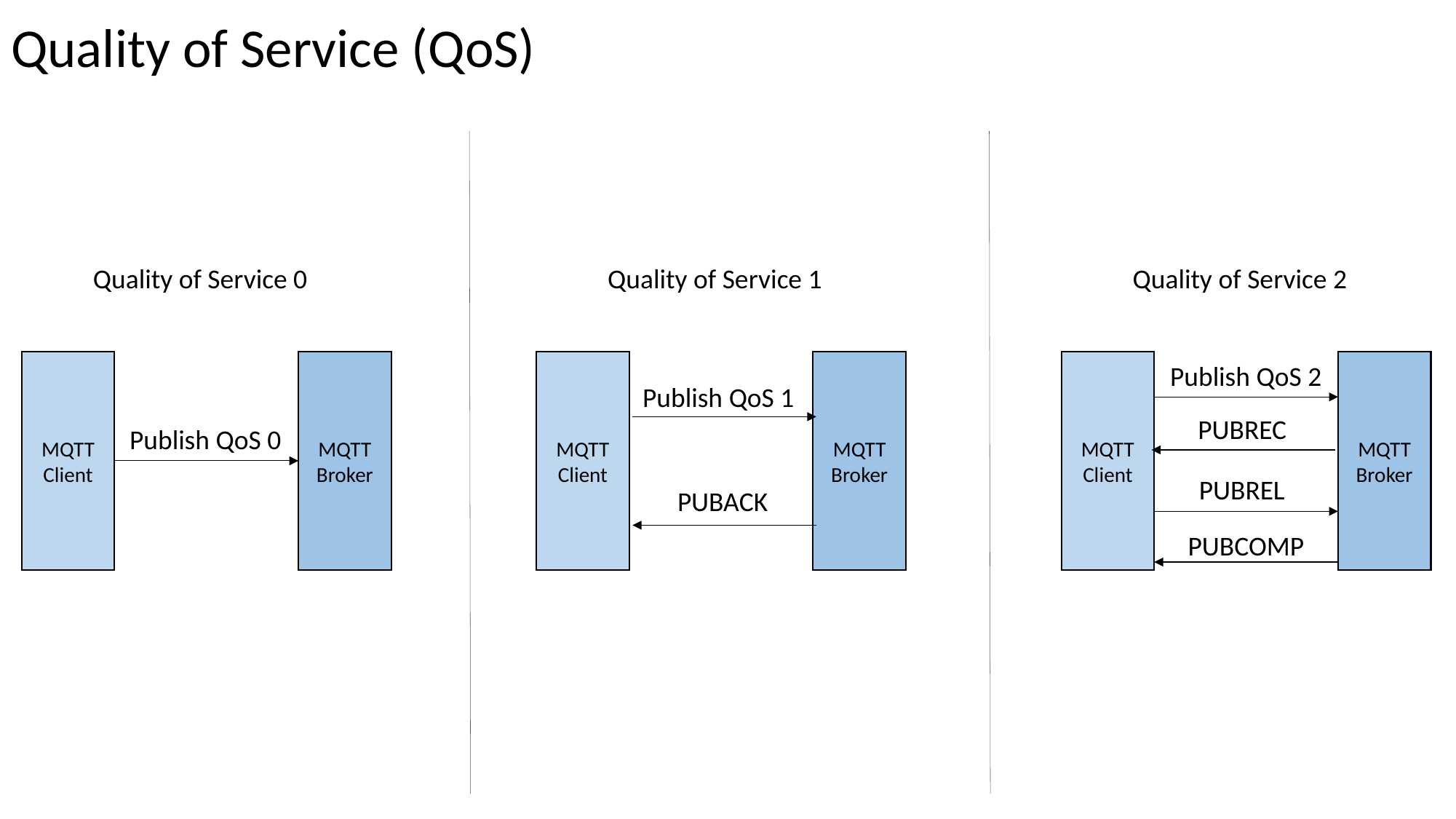

# Quality of Service (QoS)
Quality of Service 0
Quality of Service 1
Quality of Service 2
MQTT Client
MQTT Broker
MQTT Client
MQTT Broker
MQTT Client
MQTT Broker
Publish QoS 2
Publish QoS 1
PUBREC
Publish QoS 0
PUBREL
PUBACK
PUBCOMP